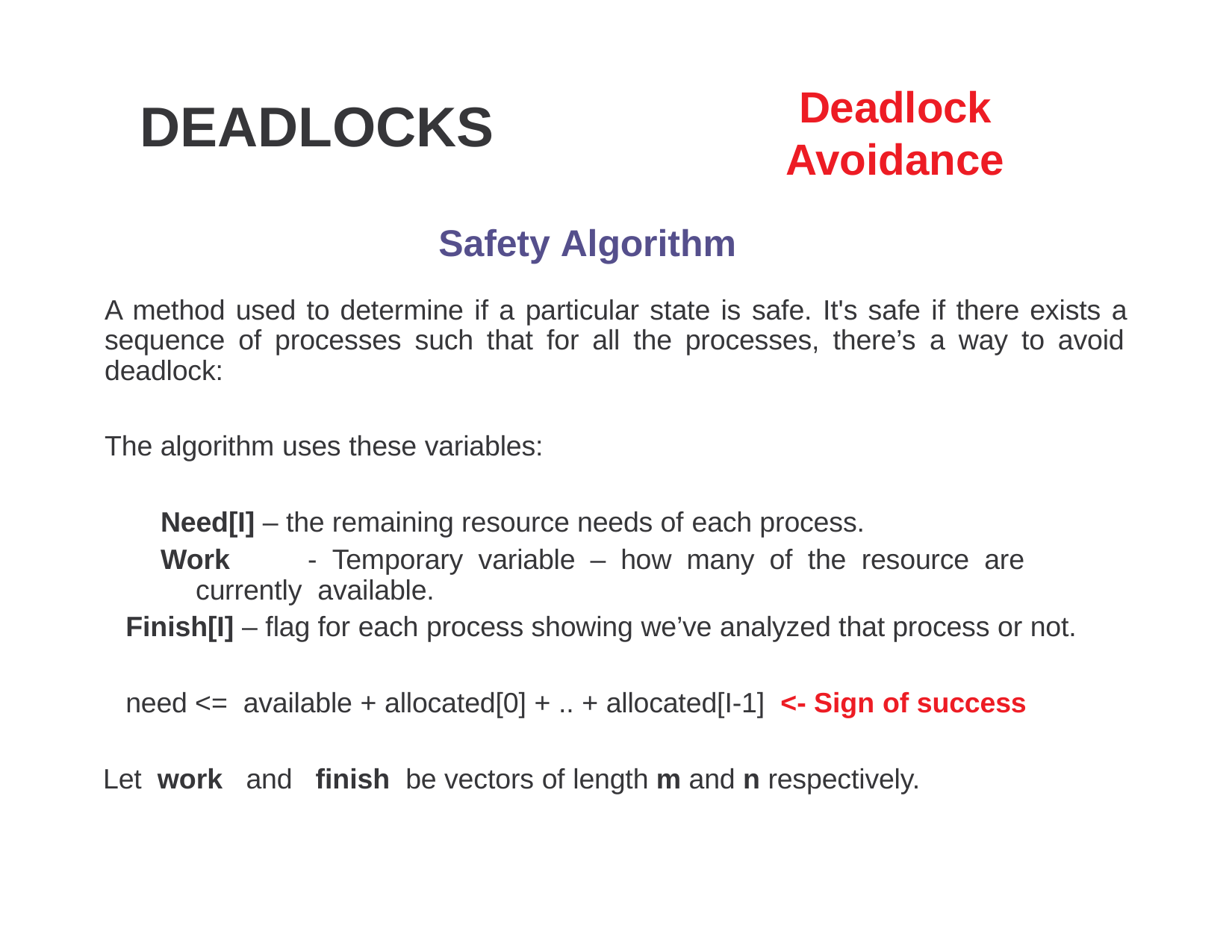

# Deadlock  Avoidance
DEADLOCKS
Safety Algorithm
A method used to determine if a particular state is safe. It's safe if there exists a  sequence of processes such that for all the processes, there’s a way to avoid  deadlock:

The algorithm uses these variables:

Need[I] – the remaining resource needs of each process.
Work	- Temporary variable – how many of the resource are currently  available.
Finish[I] – flag for each process showing we’ve analyzed that process or not.

need <= available + allocated[0] + .. + allocated[I-1] <- Sign of success

Let work and finish be vectors of length m and n respectively.